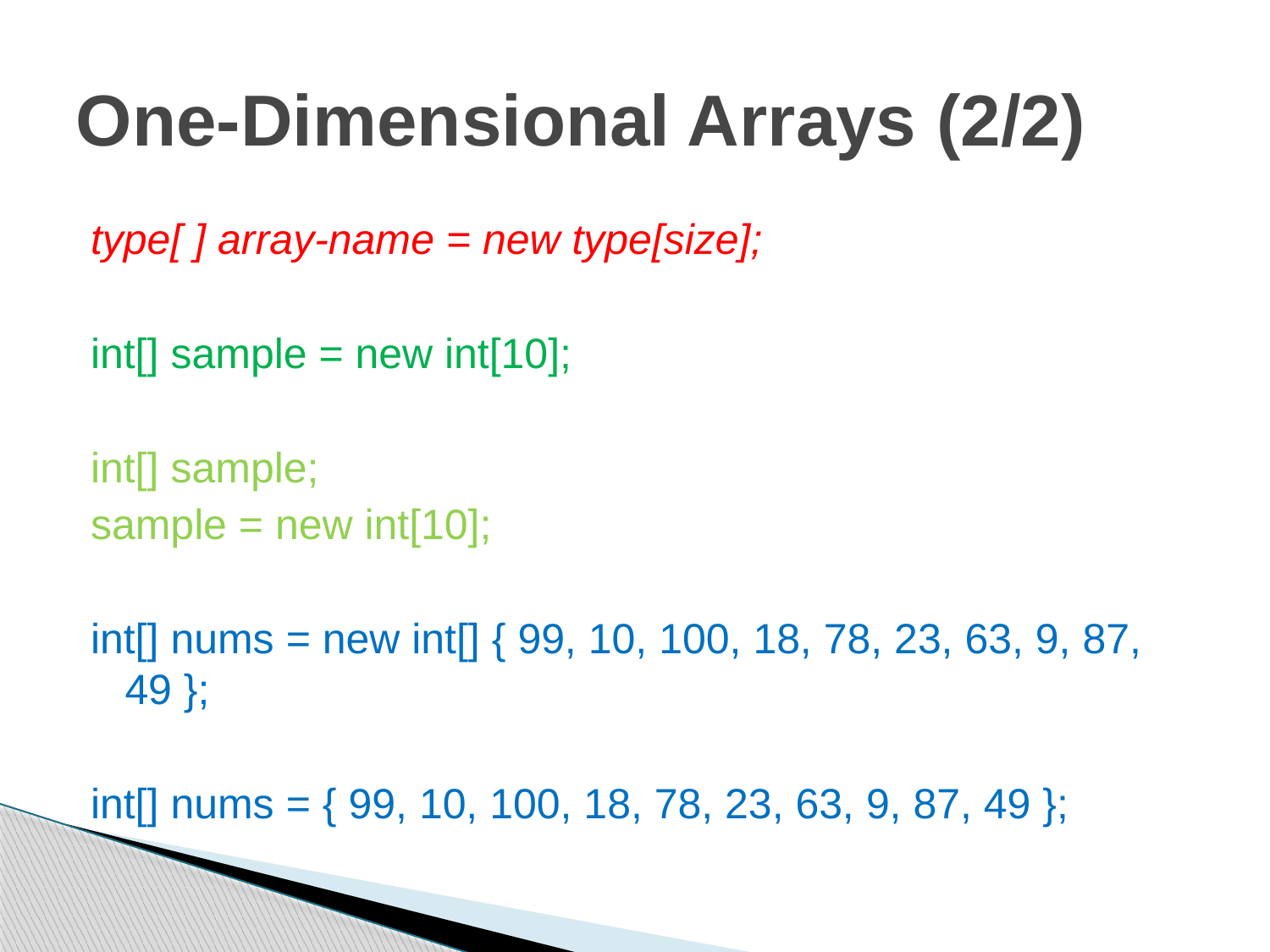

# One-Dimensional Arrays (2/2)
type[ ] array-name = new type[size];

int[] sample = new int[10];

int[] sample;
sample = new int[10];

int[] nums = new int[] { 99, 10, 100, 18, 78, 23, 63, 9, 87, 49 };

int[] nums = { 99, 10, 100, 18, 78, 23, 63, 9, 87, 49 };